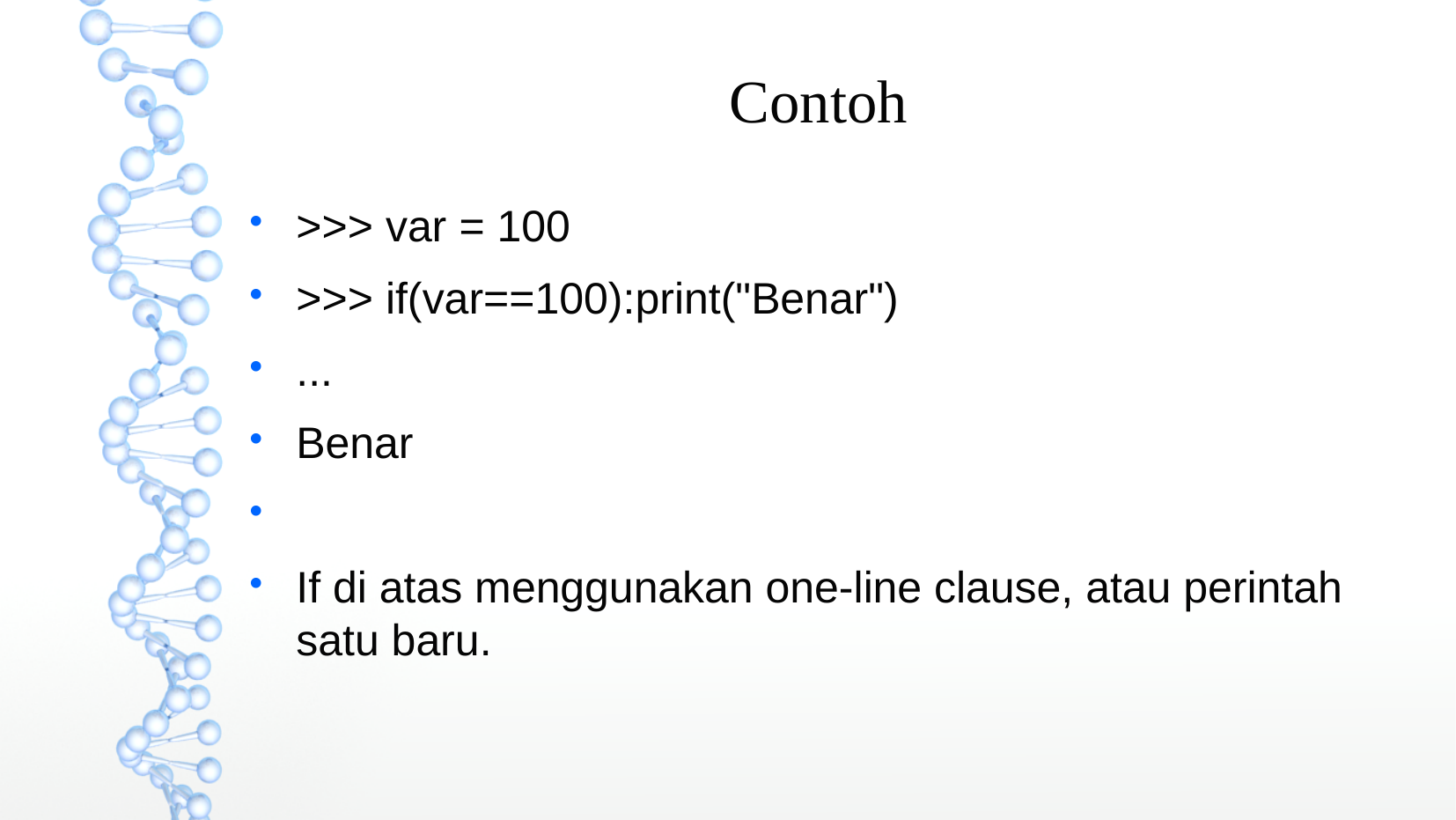

Contoh
>>> var = 100
>>> if(var==100):print("Benar")
...
Benar

If di atas menggunakan one-line clause, atau perintah satu baru.